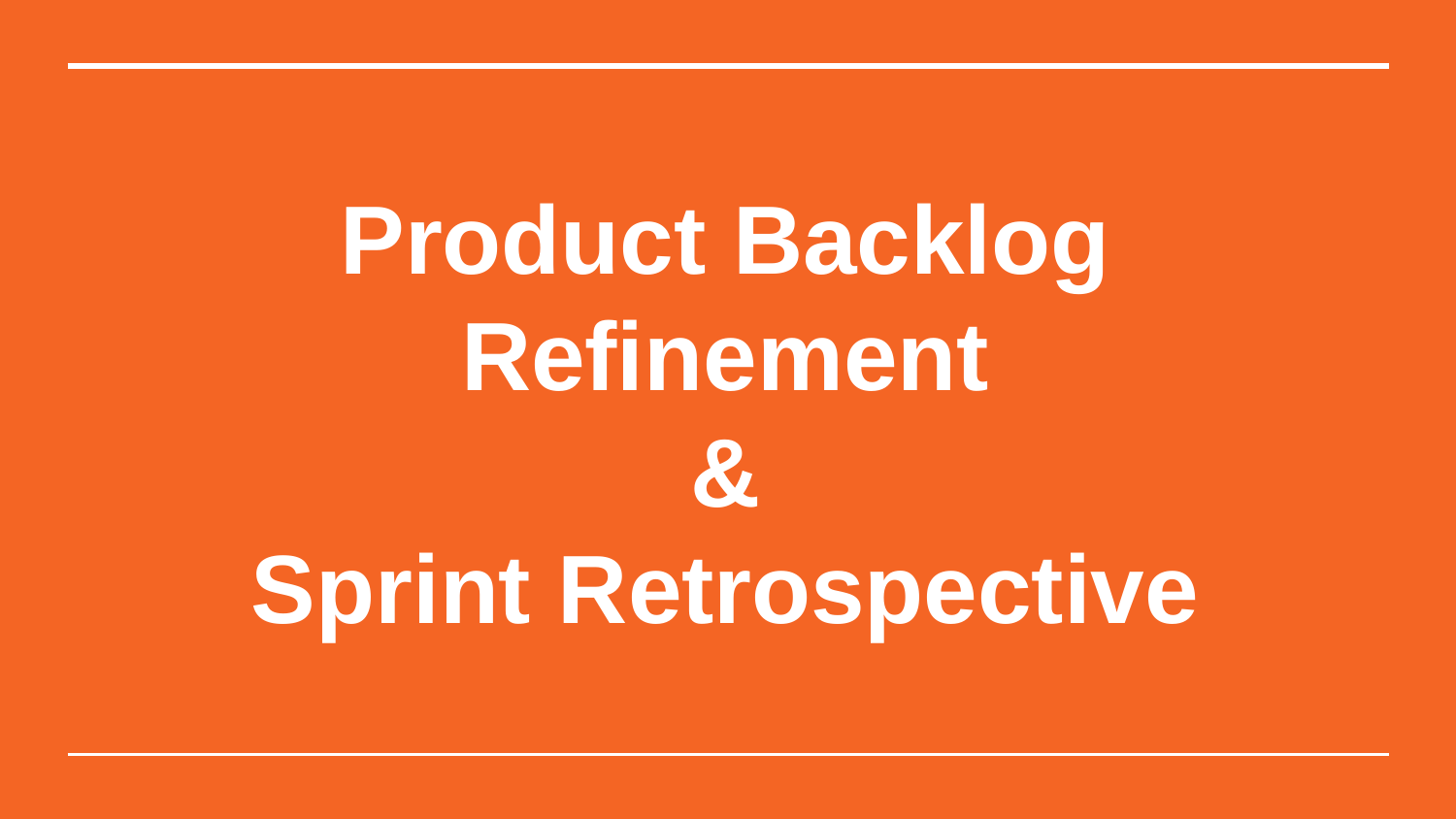

# Product Backlog Refinement
&
Sprint Retrospective